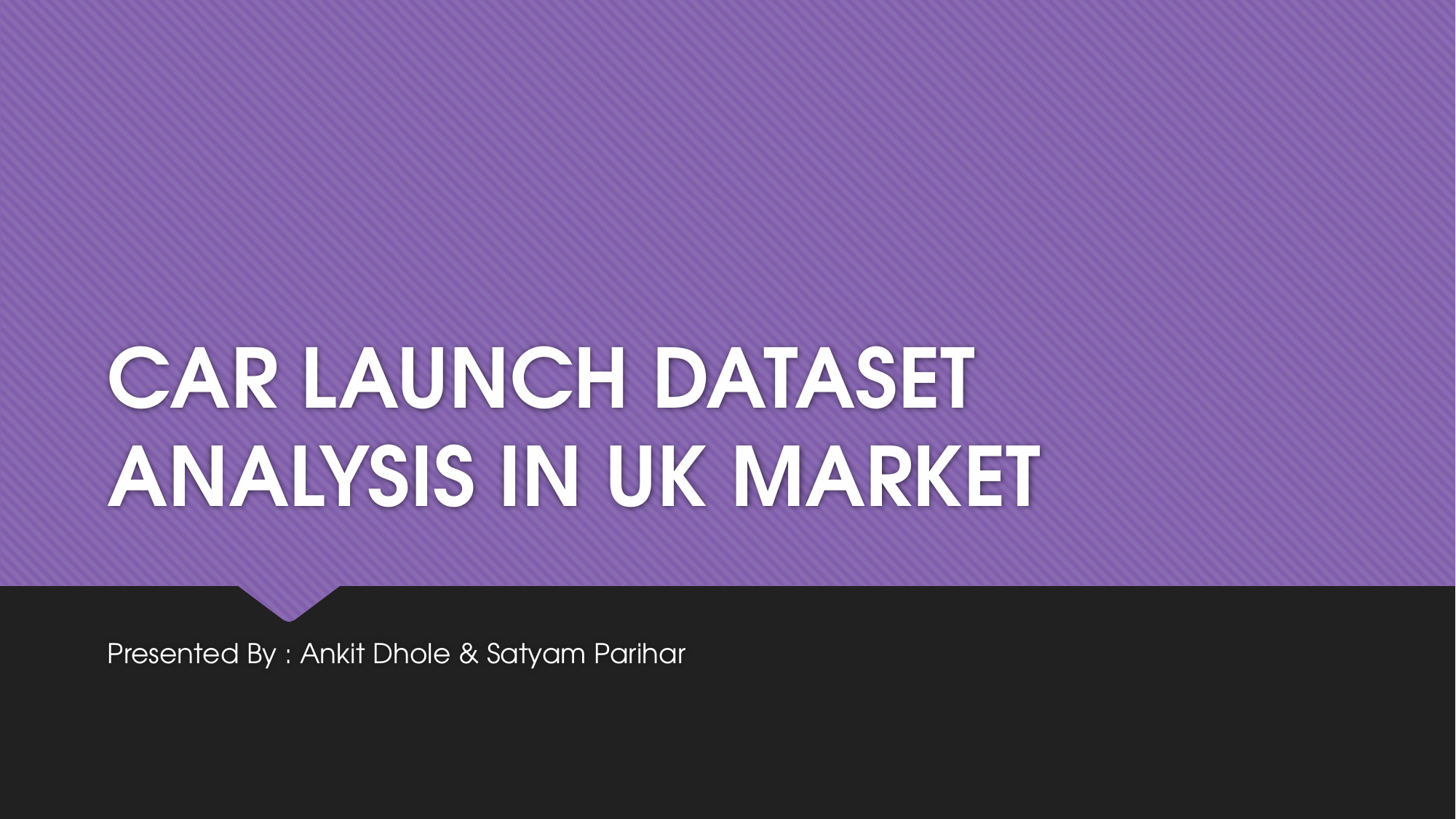

# CAR LAUNCH DATASET ANALYSIS IN UK MARKET
Presented By : Ankit Dhole & Satyam Parihar